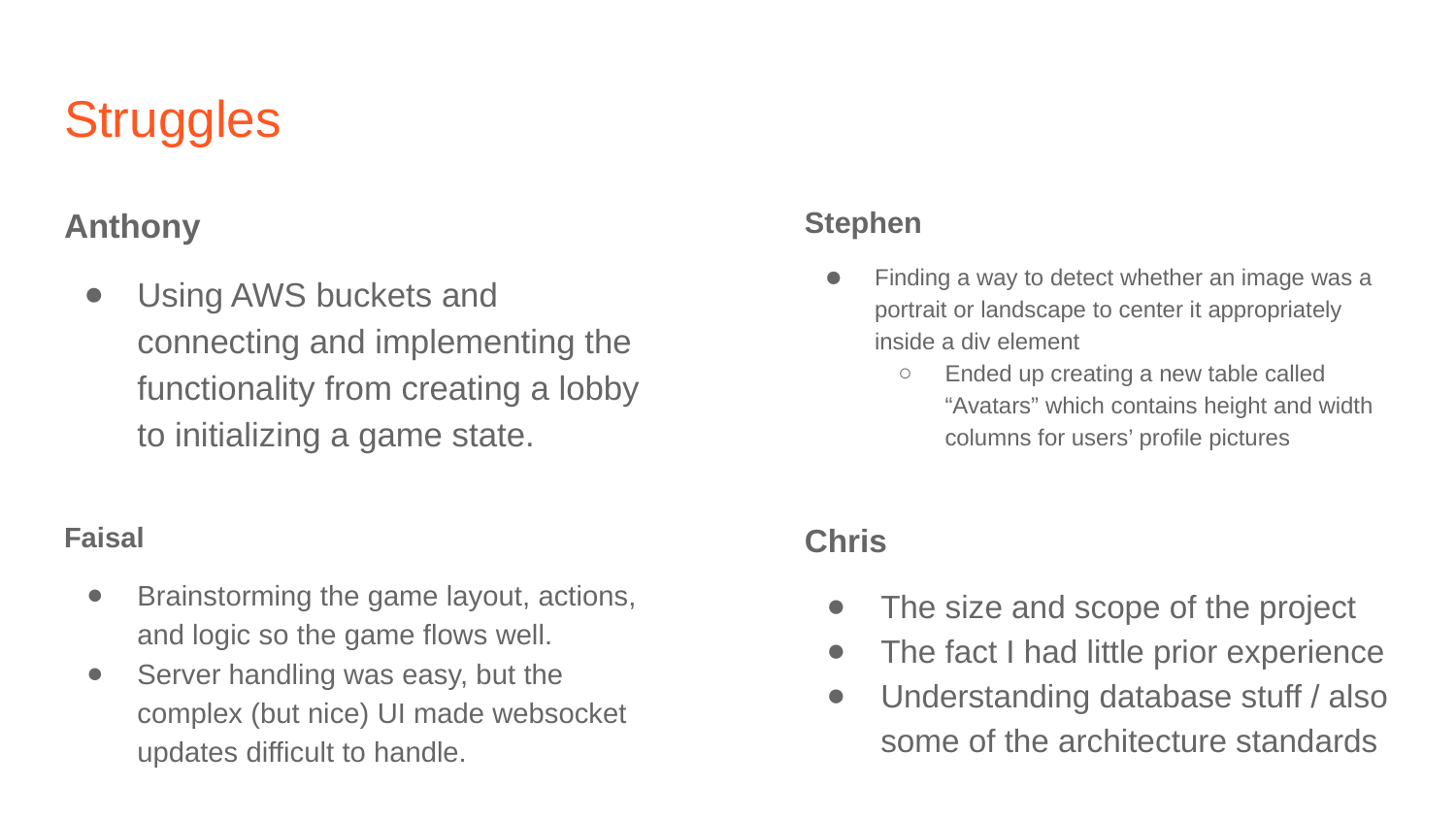

# Struggles
Anthony
Using AWS buckets and connecting and implementing the functionality from creating a lobby to initializing a game state.
Stephen
Finding a way to detect whether an image was a portrait or landscape to center it appropriately inside a div element
Ended up creating a new table called “Avatars” which contains height and width columns for users’ profile pictures
Faisal
Brainstorming the game layout, actions, and logic so the game flows well.
Server handling was easy, but the complex (but nice) UI made websocket updates difficult to handle.
Chris
The size and scope of the project
The fact I had little prior experience
Understanding database stuff / also some of the architecture standards